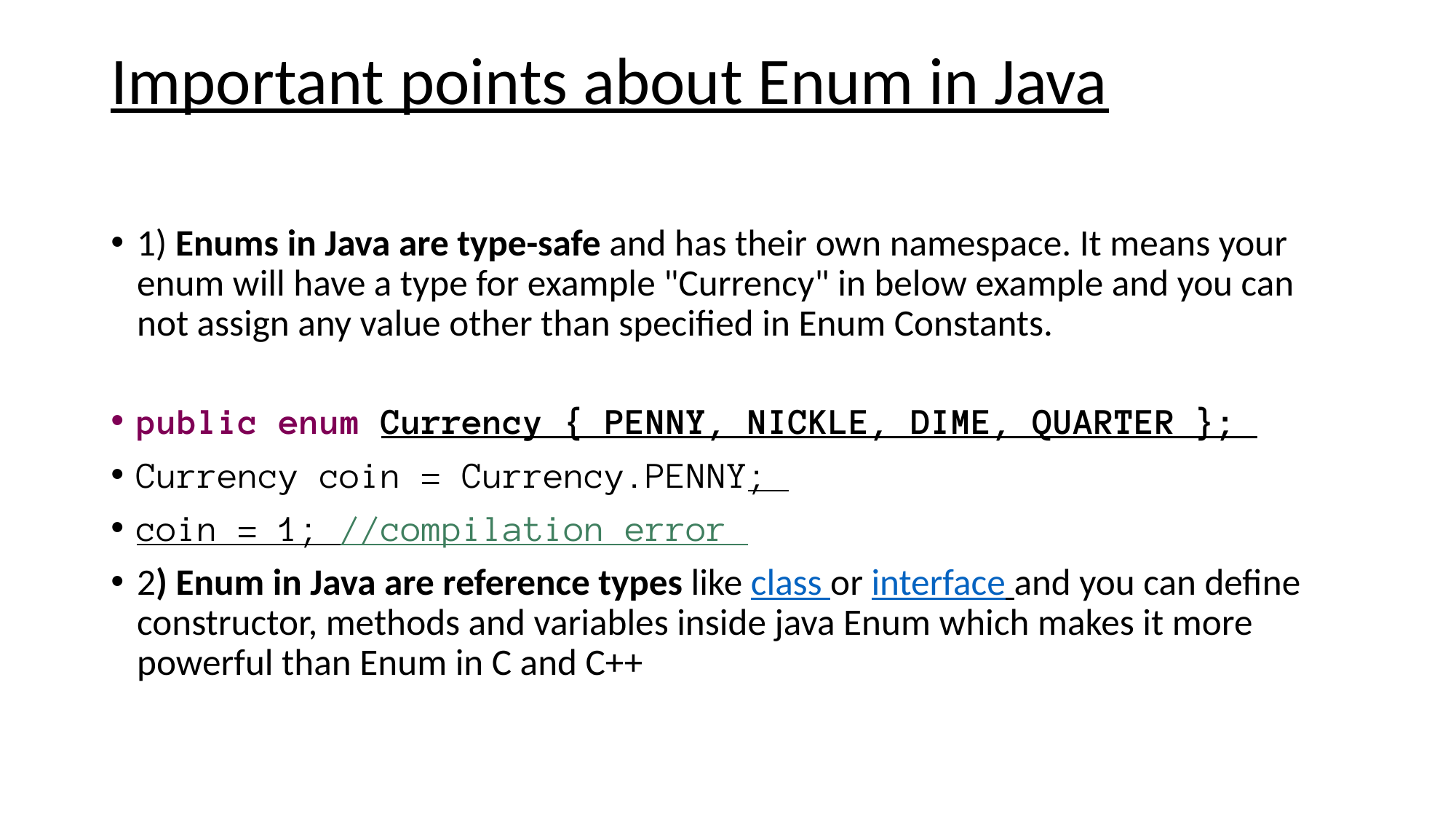

# Important points about Enum in Java
1) Enums in Java are type-safe and has their own namespace. It means your enum will have a type for example "Currency" in below example and you can not assign any value other than specified in Enum Constants.
public enum Currency { PENNY, NICKLE, DIME, QUARTER };
Currency coin = Currency.PENNY;
coin = 1; //compilation error
2) Enum in Java are reference types like class or interface and you can define constructor, methods and variables inside java Enum which makes it more powerful than Enum in C and C++